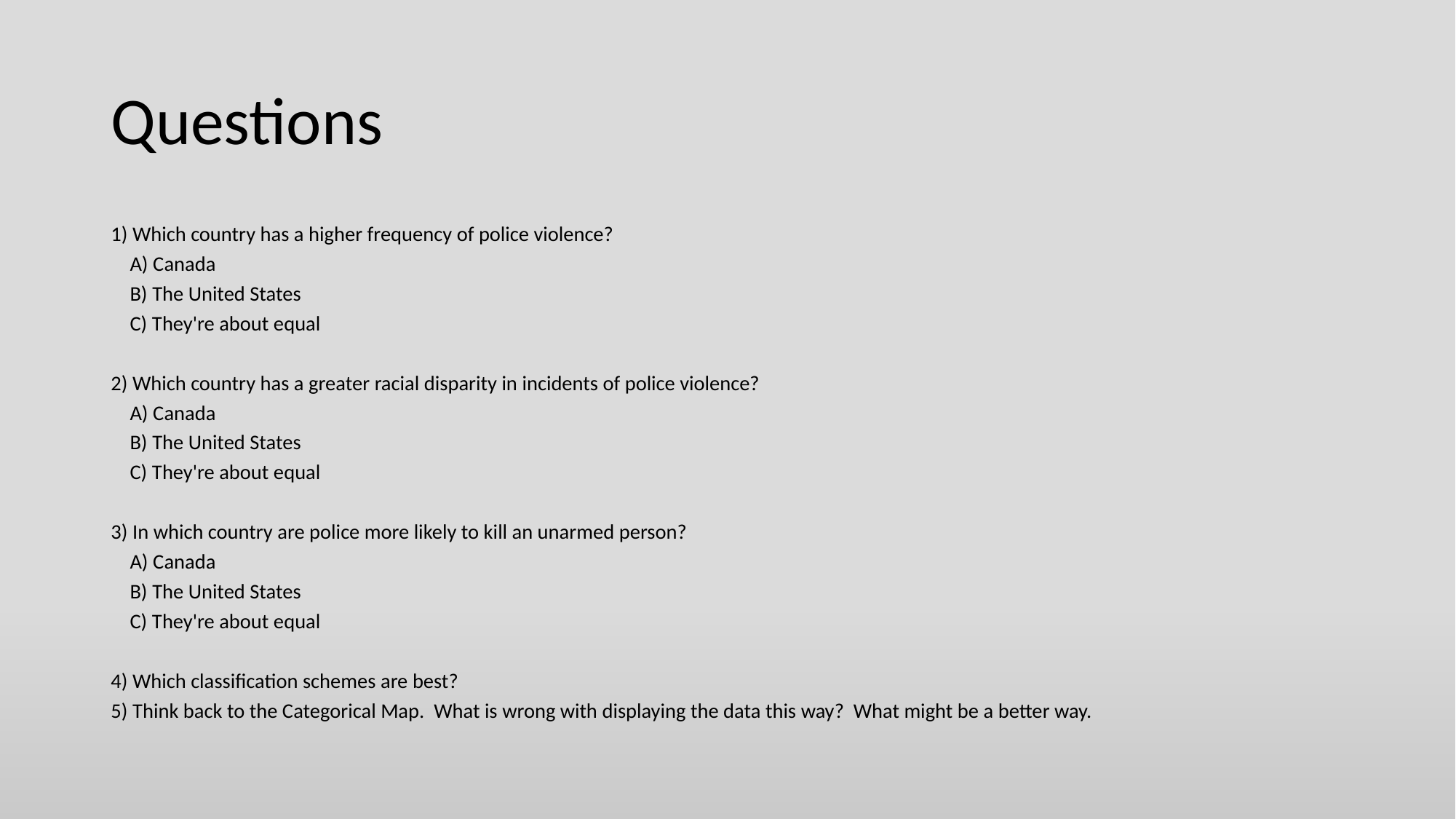

# Questions
1) Which country has a higher frequency of police violence?
    A) Canada
    B) The United States
    C) They're about equal

2) Which country has a greater racial disparity in incidents of police violence?
    A) Canada
    B) The United States
    C) They're about equal

3) In which country are police more likely to kill an unarmed person?
    A) Canada
    B) The United States
    C) They're about equal

4) Which classification schemes are best?
5) Think back to the Categorical Map.  What is wrong with displaying the data this way?  What might be a better way.